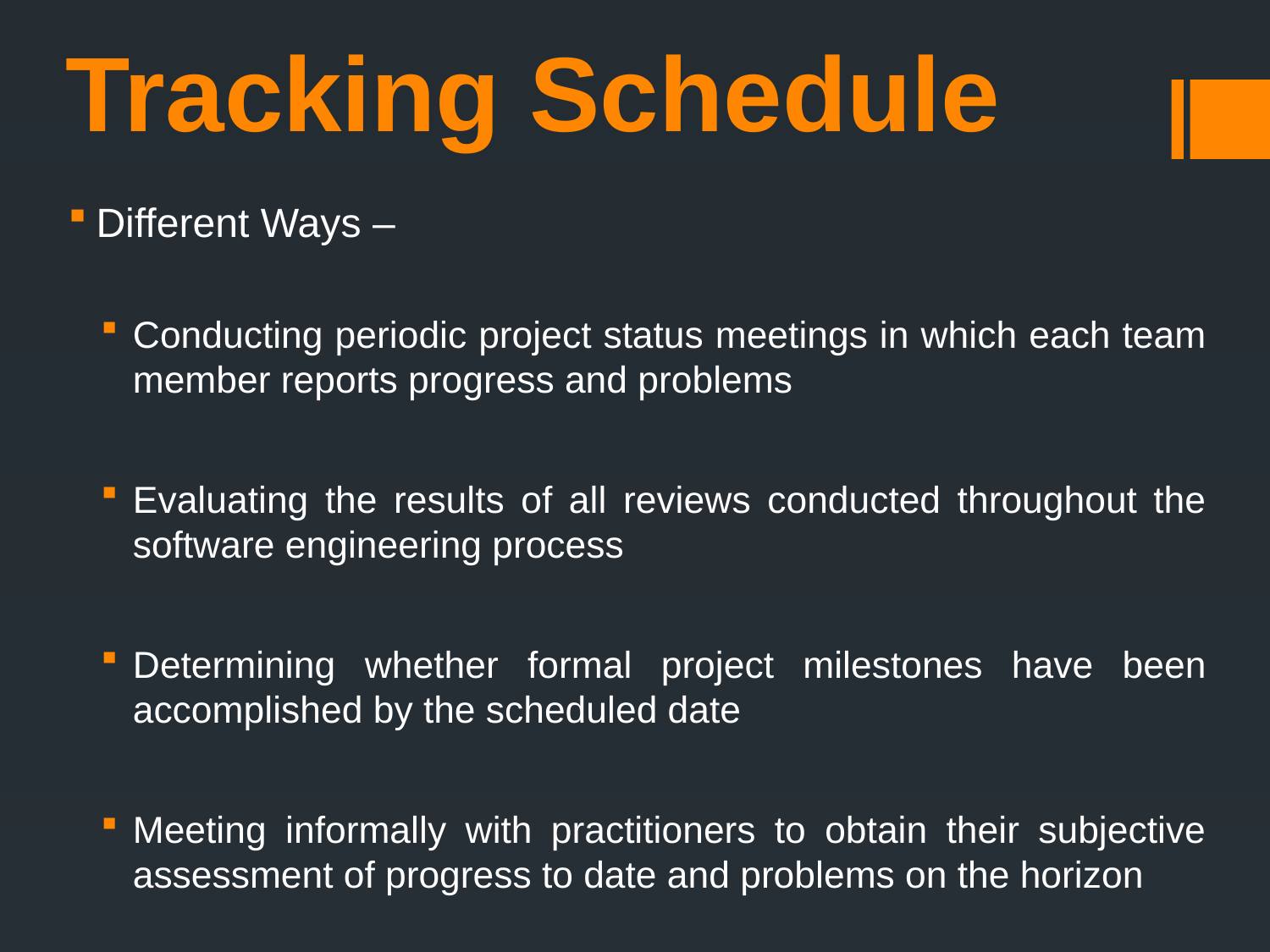

# Tracking Schedule
Different Ways –

Conducting periodic project status meetings in which each team member reports progress and problems

Evaluating the results of all reviews conducted throughout the software engineering process

Determining whether formal project milestones have been accomplished by the scheduled date

Meeting informally with practitioners to obtain their subjective assessment of progress to date and problems on the horizon